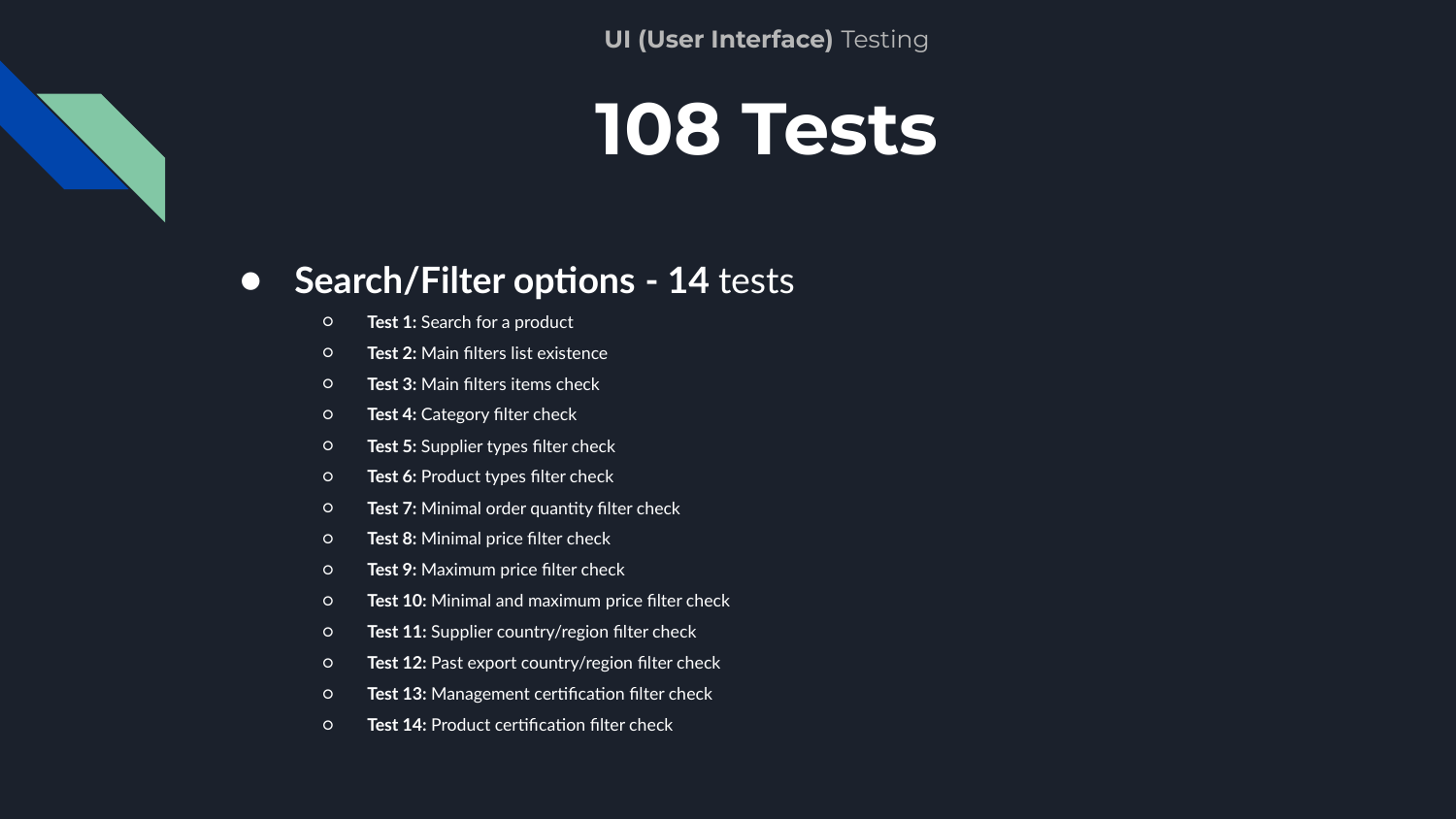

# UI (User Interface) Testing
108 Tests

Search/Filter options - 14 tests
Test 1: Search for a product
Test 2: Main filters list existence
Test 3: Main filters items check
Test 4: Category filter check
Test 5: Supplier types filter check
Test 6: Product types filter check
Test 7: Minimal order quantity filter check
Test 8: Minimal price filter check
Test 9: Maximum price filter check
Test 10: Minimal and maximum price filter check
Test 11: Supplier country/region filter check
Test 12: Past export country/region filter check
Test 13: Management certification filter check
Test 14: Product certification filter check